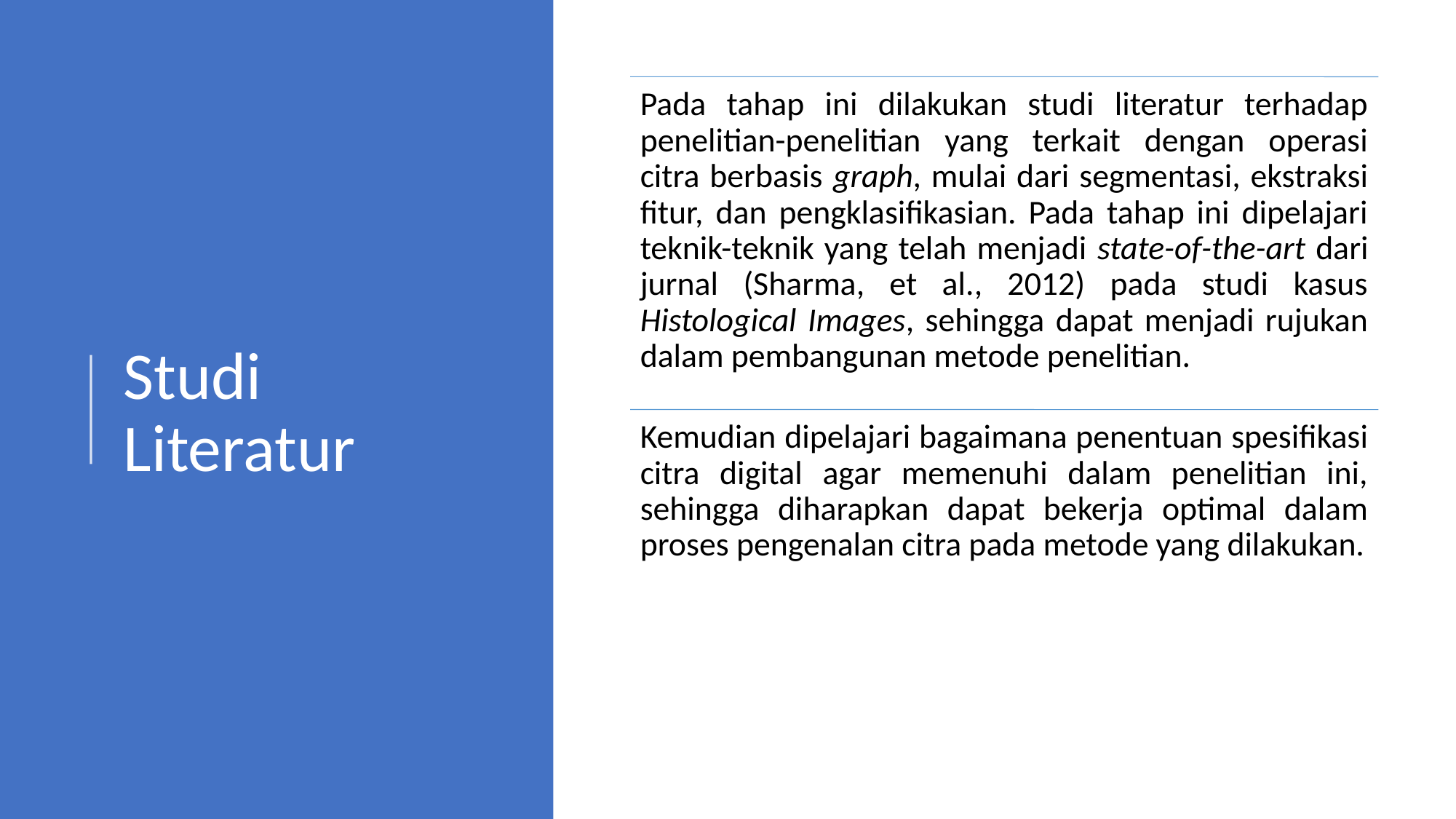

Pada tahap ini dilakukan studi literatur terhadap penelitian-penelitian yang terkait dengan operasi citra berbasis graph, mulai dari segmentasi, ekstraksi fitur, dan pengklasifikasian. Pada tahap ini dipelajari teknik-teknik yang telah menjadi state-of-the-art dari jurnal (Sharma, et al., 2012) pada studi kasus Histological Images, sehingga dapat menjadi rujukan dalam pembangunan metode penelitian.
Kemudian dipelajari bagaimana penentuan spesifikasi citra digital agar memenuhi dalam penelitian ini, sehingga diharapkan dapat bekerja optimal dalam proses pengenalan citra pada metode yang dilakukan.
# Studi Literatur